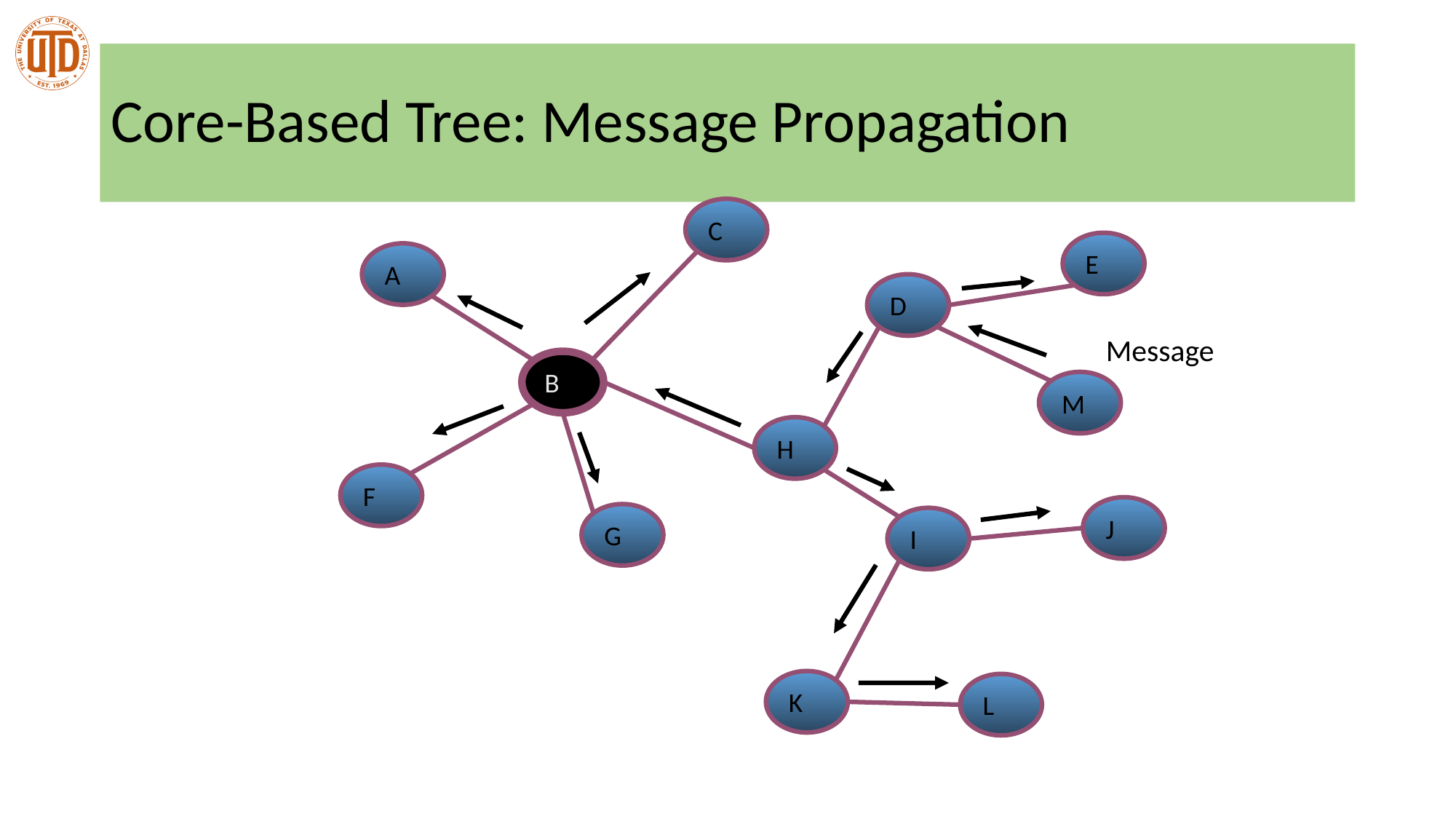

# Core-Based Tree: Message Propagation
C

E
A

D

Message

B
M

H

F

J
G
I

K
L